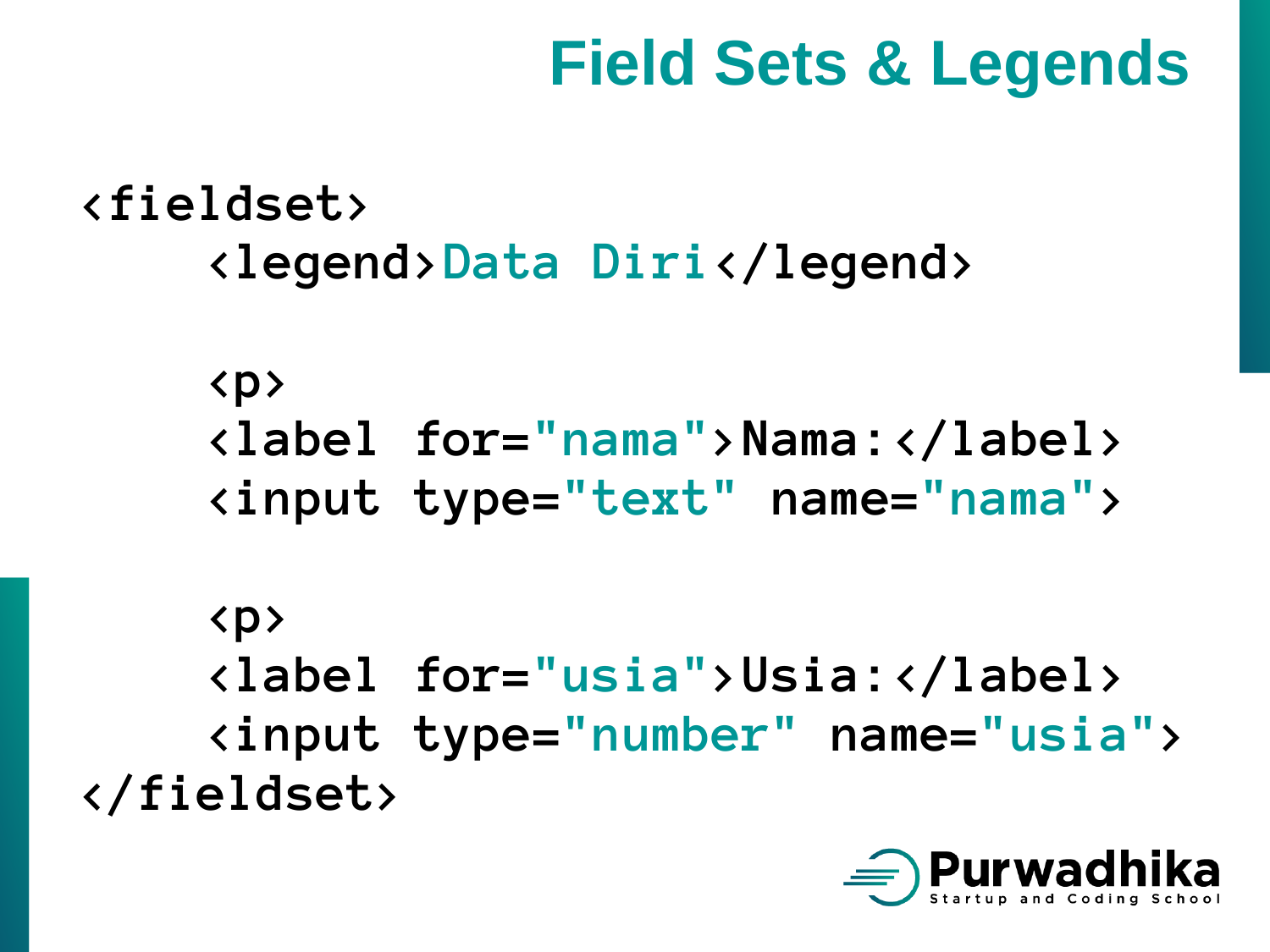

Field Sets & Legends
<fieldset>
	<legend>Data Diri</legend>

	<p>
	<label for="nama">Nama:</label>
	<input type="text" name="nama">

	<p>
	<label for="usia">Usia:</label>
	<input type="number" name="usia">
</fieldset>